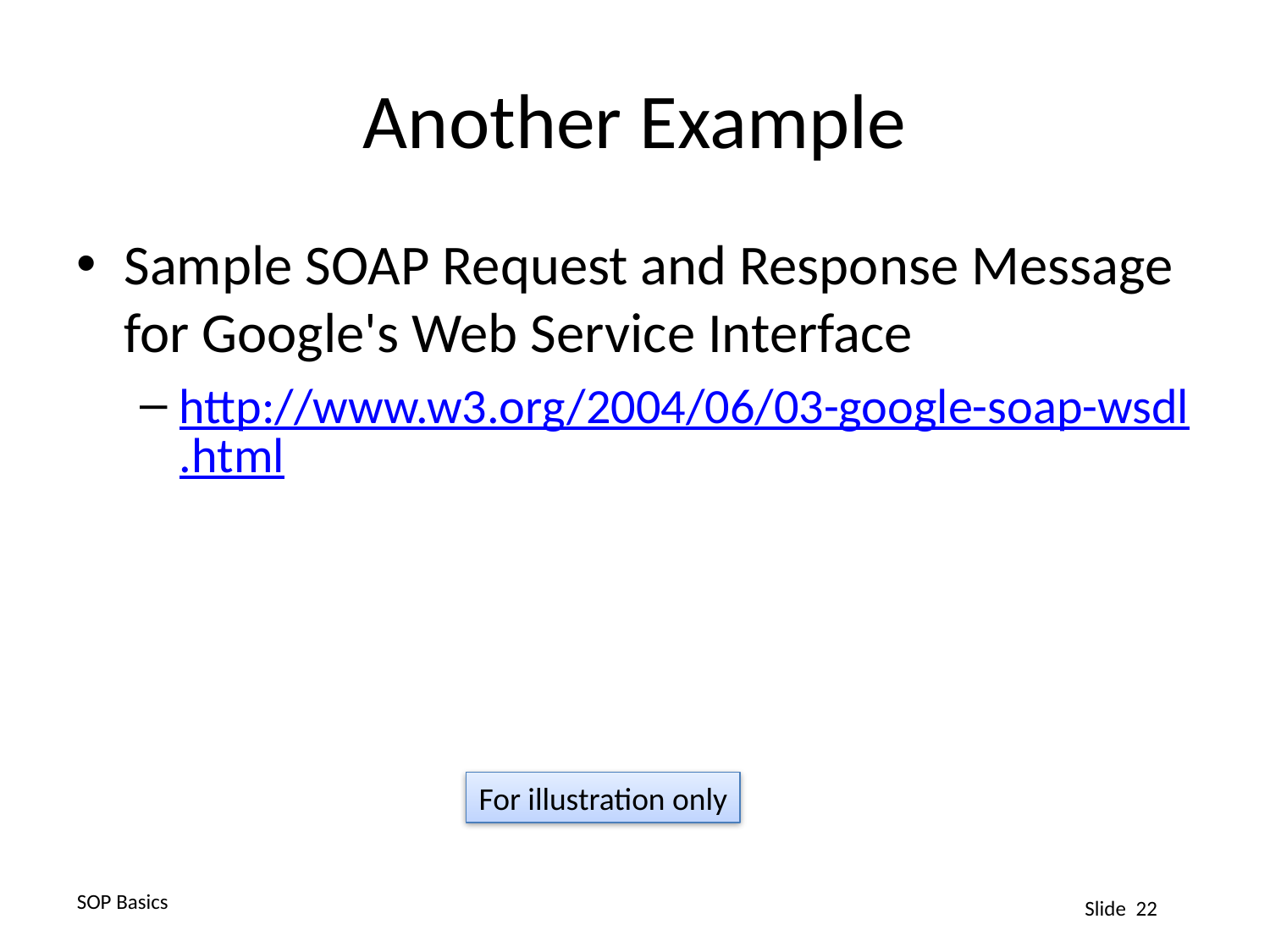

# Another Example
Sample SOAP Request and Response Message for Google's Web Service Interface
http://www.w3.org/2004/06/03-google-soap-wsdl.html

For illustration only